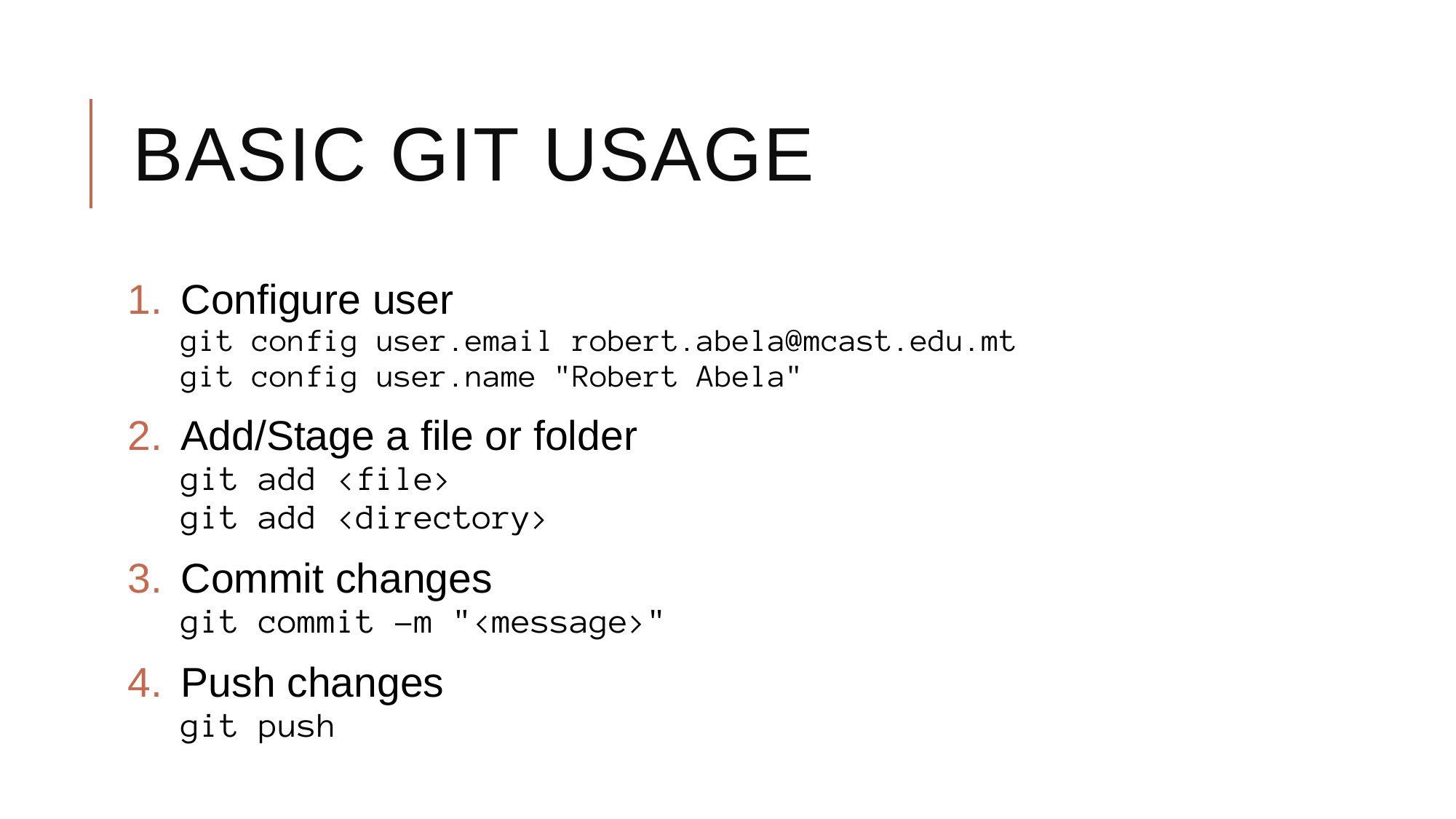

# Basic GIT usage
Configure user
git config user.email robert.abela@mcast.edu.mt
git config user.name "Robert Abela"
Add/Stage a file or folder
git add <file>
git add <directory>
Commit changes
git commit -m "<message>"
Push changes
git push